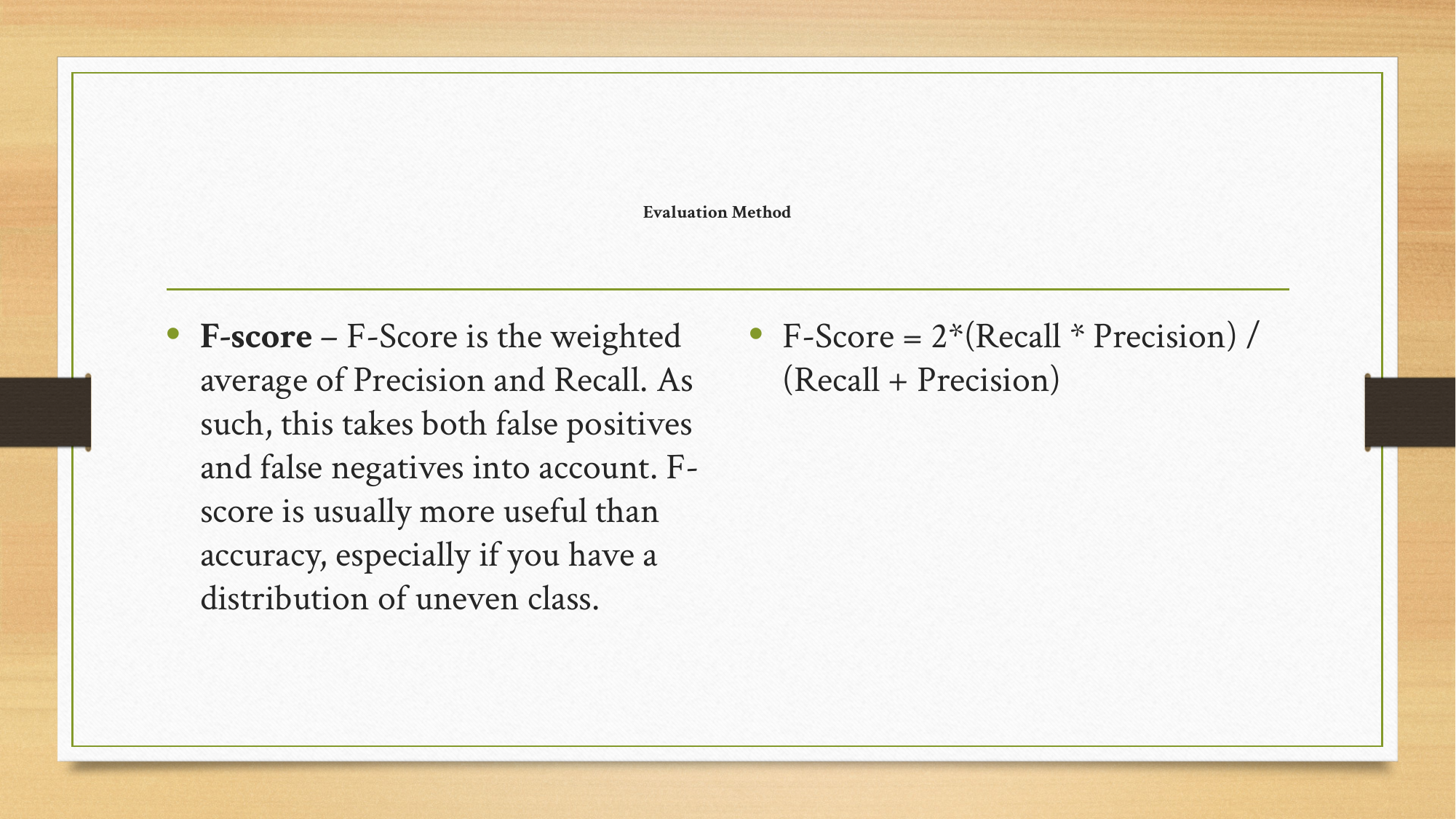

# Evaluation Method
F-score – F-Score is the weighted average of Precision and Recall. As such, this takes both false positives and false negatives into account. F-score is usually more useful than accuracy, especially if you have a distribution of uneven class.

F-Score = 2*(Recall * Precision) / (Recall + Precision)